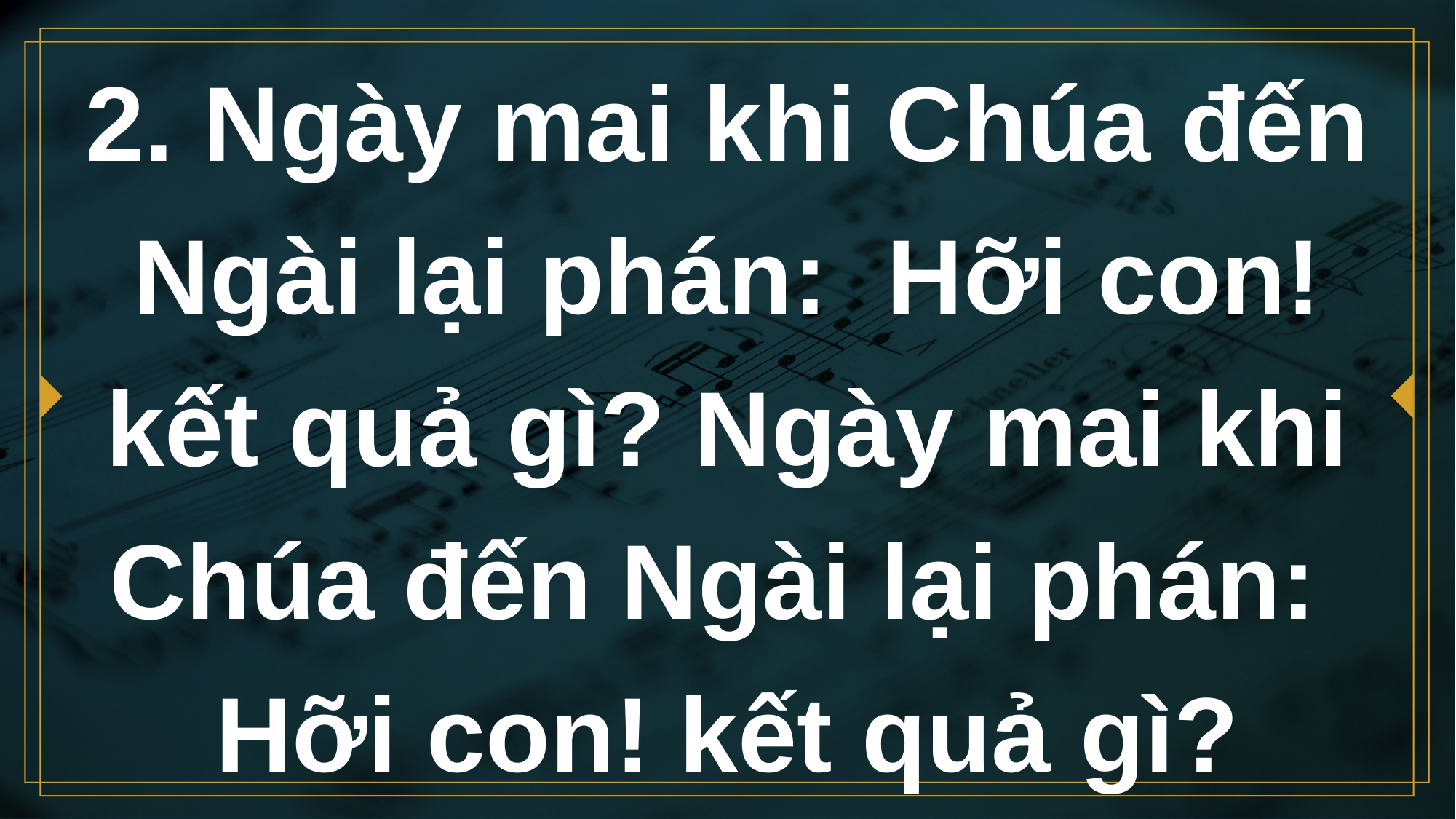

# 2. Ngày mai khi Chúa đến Ngài lại phán:  Hỡi con! kết quả gì? Ngày mai khi Chúa đến Ngài lại phán:  Hỡi con! kết quả gì?